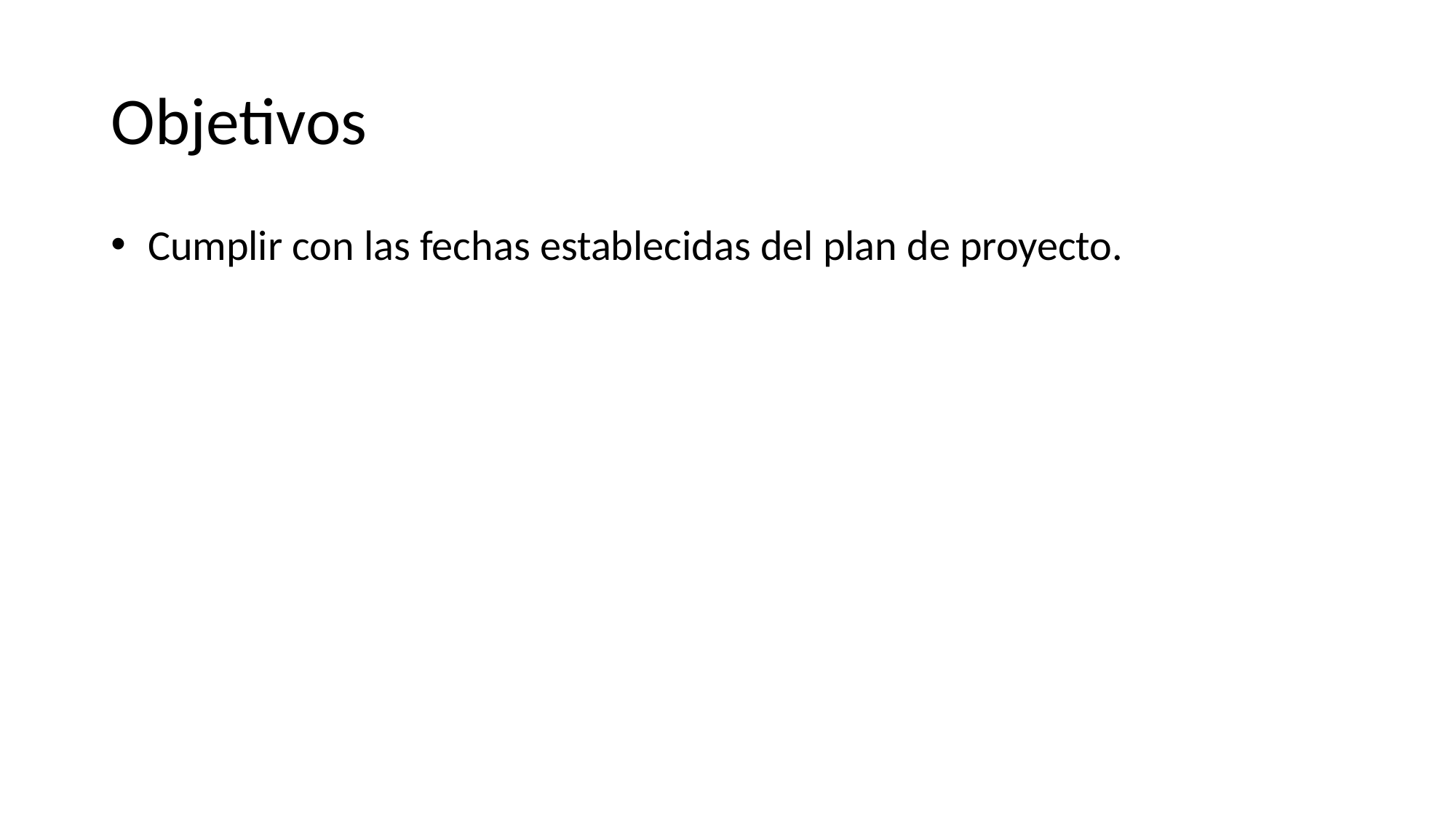

# Objetivos
 Cumplir con las fechas establecidas del plan de proyecto.